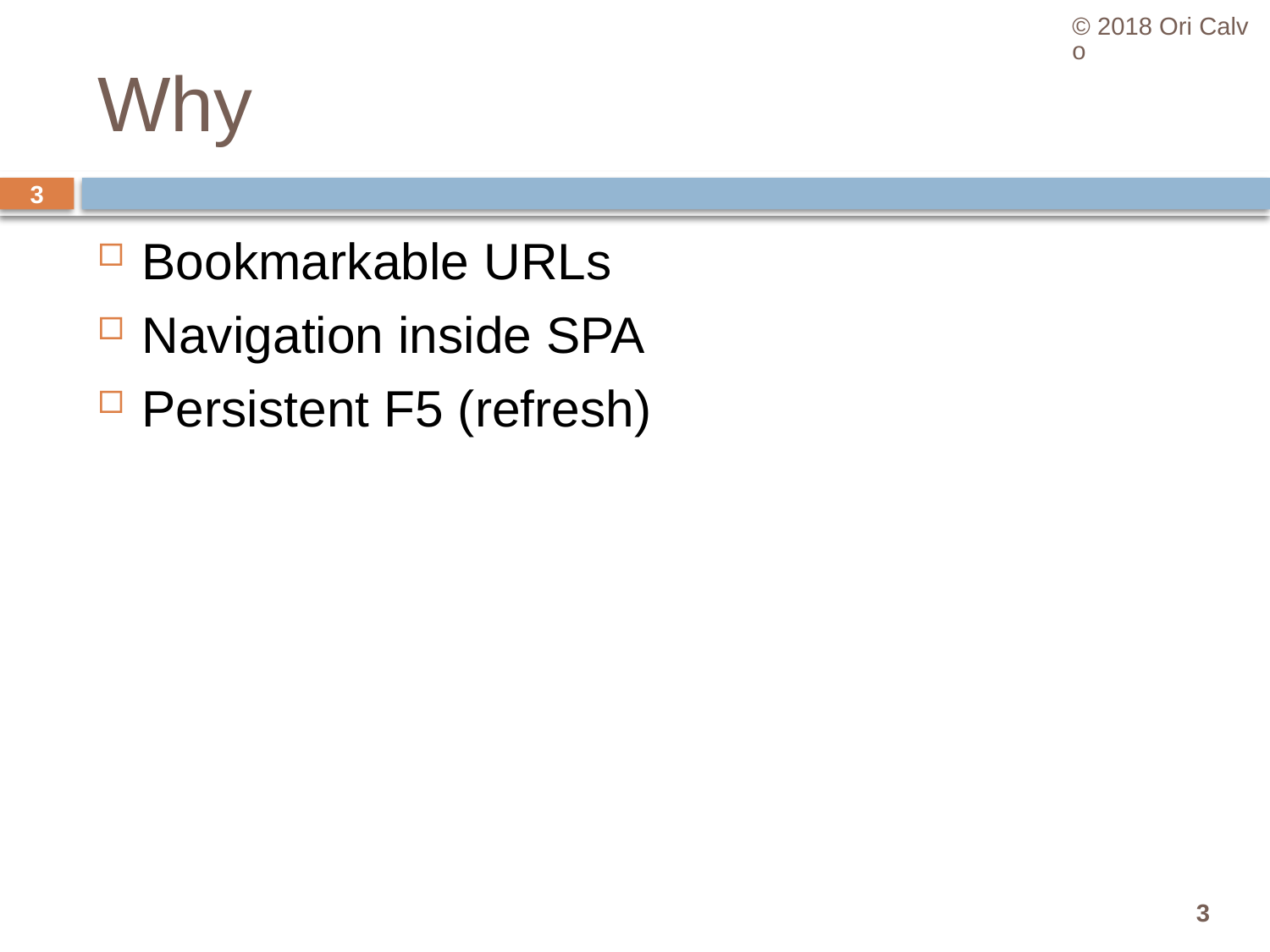

© 2018 Ori Calvo
# Why
3
Bookmarkable URLs
Navigation inside SPA
Persistent F5 (refresh)